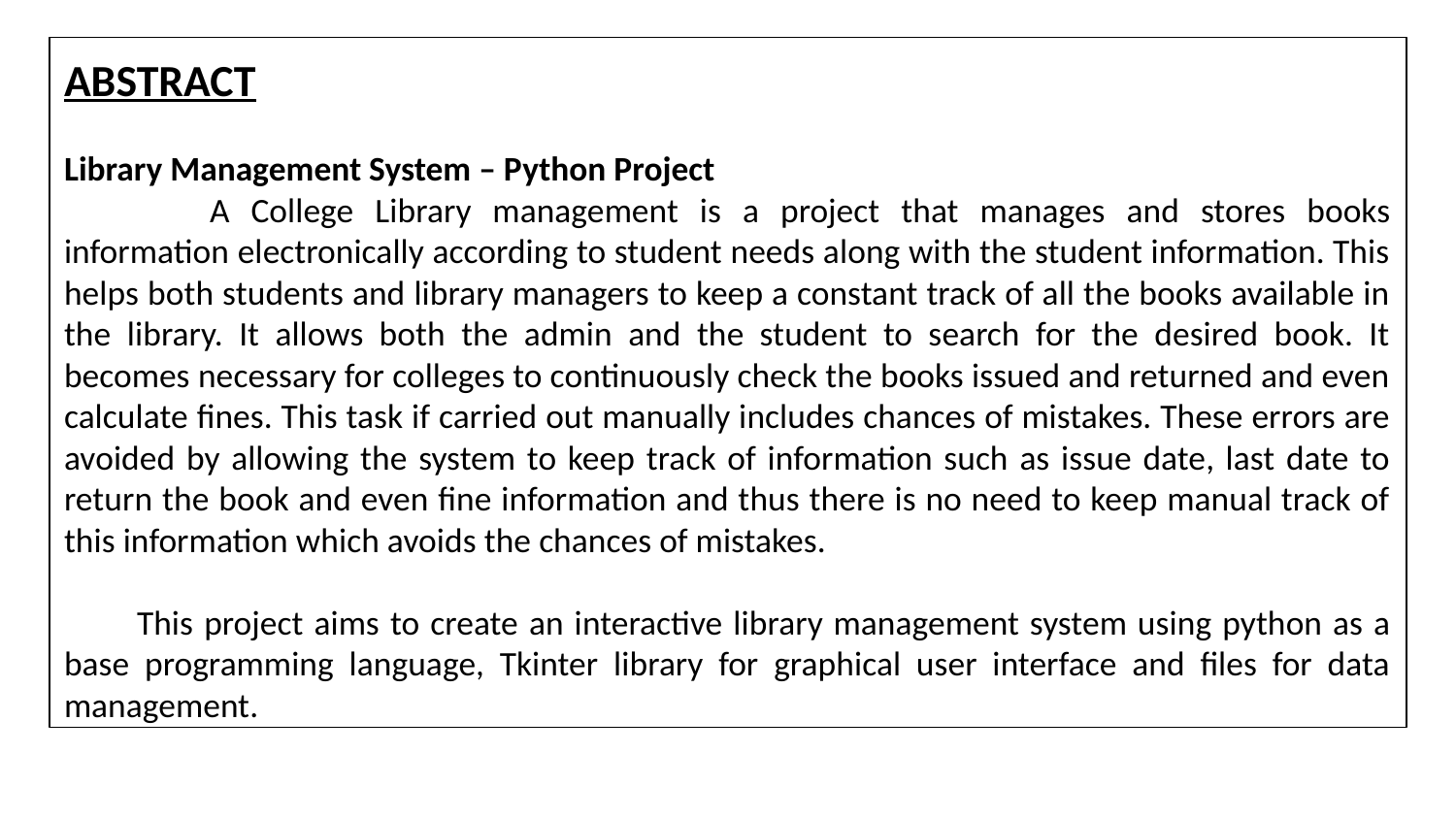

ABSTRACT

Library Management System – Python Project
	A College Library management is a project that manages and stores books information electronically according to student needs along with the student information. This helps both students and library managers to keep a constant track of all the books available in the library. It allows both the admin and the student to search for the desired book. It becomes necessary for colleges to continuously check the books issued and returned and even calculate fines. This task if carried out manually includes chances of mistakes. These errors are avoided by allowing the system to keep track of information such as issue date, last date to return the book and even fine information and thus there is no need to keep manual track of this information which avoids the chances of mistakes.

This project aims to create an interactive library management system using python as a base programming language, Tkinter library for graphical user interface and files for data management.